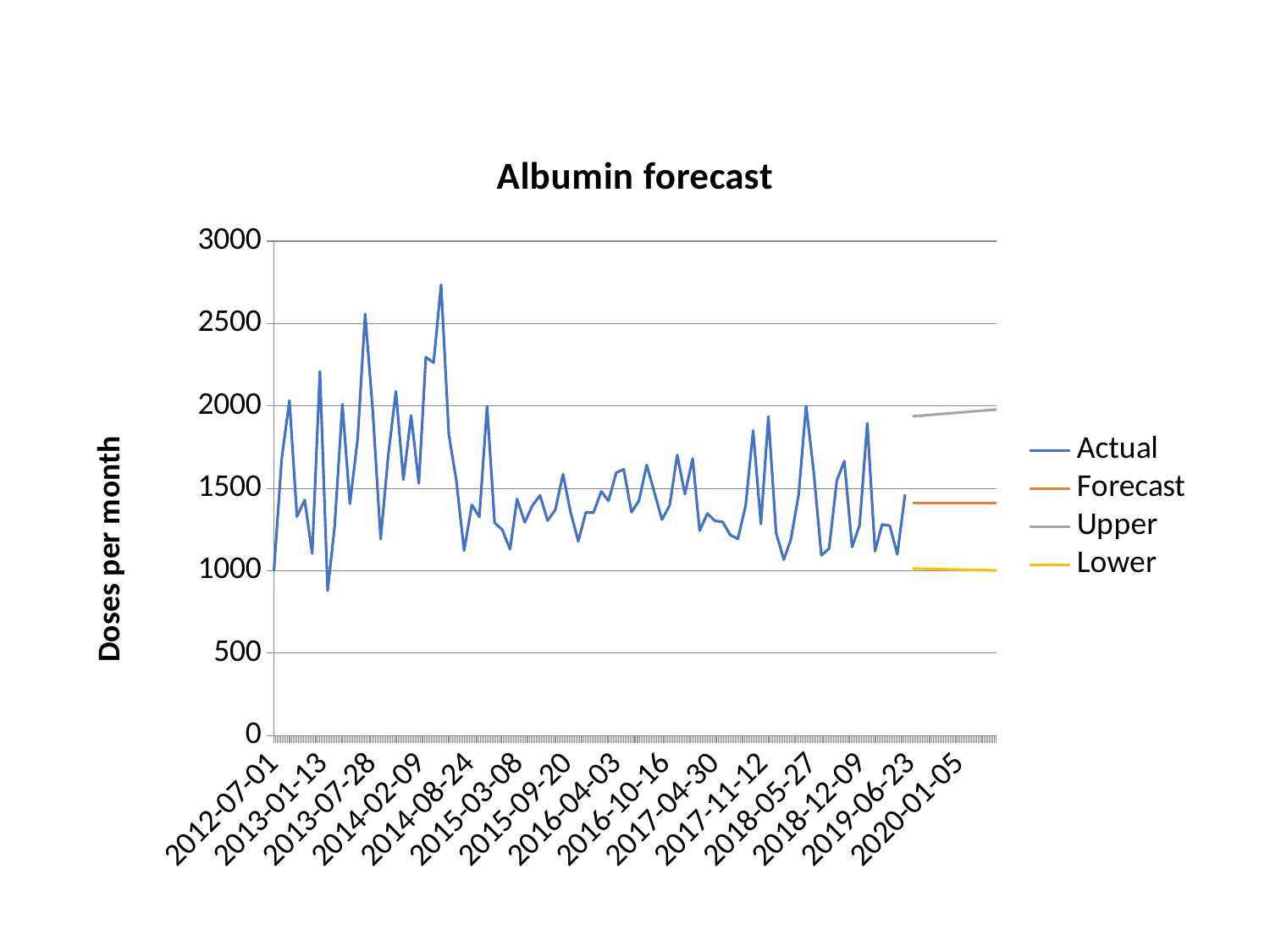

### Chart: Albumin forecast

| Category | Actual | Forecast | Upper | Lower |
|---|---|---|---|---|
| 41091 | 999.0 | None | None | None |
| 41122 | 1679.0 | None | None | None |
| 41153 | 2033.0 | None | None | None |
| 41183 | 1328.0 | None | None | None |
| 41214 | 1430.0 | None | None | None |
| 41244 | 1104.0 | None | None | None |
| 41275 | 2210.0 | None | None | None |
| 41306 | 878.0 | None | None | None |
| 41334 | 1270.0 | None | None | None |
| 41365 | 2010.0 | None | None | None |
| 41395 | 1406.0 | None | None | None |
| 41426 | 1800.0 | None | None | None |
| 41456 | 2558.0 | None | None | None |
| 41487 | 1958.0 | None | None | None |
| 41518 | 1191.0 | None | None | None |
| 41548 | 1694.0 | None | None | None |
| 41579 | 2088.0 | None | None | None |
| 41609 | 1552.0 | None | None | None |
| 41640 | 1942.0 | None | None | None |
| 41671 | 1530.0 | None | None | None |
| 41699 | 2296.0 | None | None | None |
| 41730 | 2263.0 | None | None | None |
| 41760 | 2736.0 | None | None | None |
| 41791 | 1826.0 | None | None | None |
| 41821 | 1547.0 | None | None | None |
| 41852 | 1121.0 | None | None | None |
| 41883 | 1400.0 | None | None | None |
| 41913 | 1326.0 | None | None | None |
| 41944 | 1999.0 | None | None | None |
| 41974 | 1291.0 | None | None | None |
| 42005 | 1248.0 | None | None | None |
| 42036 | 1130.0 | None | None | None |
| 42064 | 1435.0 | None | None | None |
| 42095 | 1293.0 | None | None | None |
| 42125 | 1394.0 | None | None | None |
| 42156 | 1457.0 | None | None | None |
| 42186 | 1304.0 | None | None | None |
| 42217 | 1369.0 | None | None | None |
| 42248 | 1586.0 | None | None | None |
| 42278 | 1356.0 | None | None | None |
| 42309 | 1178.0 | None | None | None |
| 42339 | 1353.0 | None | None | None |
| 42370 | 1352.0 | None | None | None |
| 42401 | 1482.0 | None | None | None |
| 42430 | 1424.0 | None | None | None |
| 42461 | 1595.0 | None | None | None |
| 42491 | 1615.0 | None | None | None |
| 42522 | 1355.0 | None | None | None |
| 42552 | 1425.0 | None | None | None |
| 42583 | 1642.0 | None | None | None |
| 42614 | 1474.0 | None | None | None |
| 42644 | 1309.0 | None | None | None |
| 42675 | 1397.0 | None | None | None |
| 42705 | 1702.0 | None | None | None |
| 42736 | 1465.0 | None | None | None |
| 42767 | 1681.0 | None | None | None |
| 42795 | 1242.0 | None | None | None |
| 42826 | 1347.0 | None | None | None |
| 42856 | 1302.0 | None | None | None |
| 42887 | 1296.0 | None | None | None |
| 42917 | 1217.0 | None | None | None |
| 42948 | 1193.0 | None | None | None |
| 42979 | 1396.0 | None | None | None |
| 43009 | 1850.0 | None | None | None |
| 43040 | 1283.0 | None | None | None |
| 43070 | 1936.0 | None | None | None |
| 43101 | 1228.0 | None | None | None |
| 43132 | 1067.0 | None | None | None |
| 43160 | 1189.0 | None | None | None |
| 43191 | 1460.0 | None | None | None |
| 43221 | 2000.0 | None | None | None |
| 43252 | 1593.0 | None | None | None |
| 43282 | 1093.0 | None | None | None |
| 43313 | 1134.0 | None | None | None |
| 43344 | 1548.0 | None | None | None |
| 43374 | 1665.0 | None | None | None |
| 43405 | 1144.0 | None | None | None |
| 43435 | 1276.0 | None | None | None |
| 43466 | 1895.0 | None | None | None |
| 43497 | 1118.0 | None | None | None |
| 43525 | 1280.0 | None | None | None |
| 43556 | 1273.0 | None | None | None |
| 43586 | 1099.0 | None | None | None |
| 43617 | 1463.0 | None | None | None |
| 43647 | None | 1408.1687409072242 | 1936.887261402967 | 1012.6663059683983 |
| 43678 | None | 1408.1687409072242 | 1940.6709652103877 | 1011.6350357263116 |
| 43709 | None | 1408.1687409072242 | 1944.4533565685233 | 1010.6102193592302 |
| 43739 | None | 1408.1687409072242 | 1948.2345375093516 | 1009.5917692539676 |
| 43770 | None | 1408.1687409072242 | 1952.0146082433055 | 1008.5795996734126 |
| 43800 | None | 1408.1687409072242 | 1955.793667213378 | 1007.5736267013735 |
| 43831 | None | 1408.1687409072242 | 1959.5718111500403 | 1006.5737681897219 |
| 43862 | None | 1408.1687409072242 | 1963.3491351196562 | 1005.5799437081313 |
| 43891 | None | 1408.1687409072242 | 1967.1257325777644 | 1004.5920744933399 |
| 43922 | None | 1408.1687409072242 | 1970.9016954135047 | 1003.6100834031921 |
| 43952 | None | 1408.1687409072242 | 1974.677113994856 | 1002.6338948704743 |
| 43983 | None | 1408.1687409072242 | 1978.452077218132 | 1001.663434858655 |